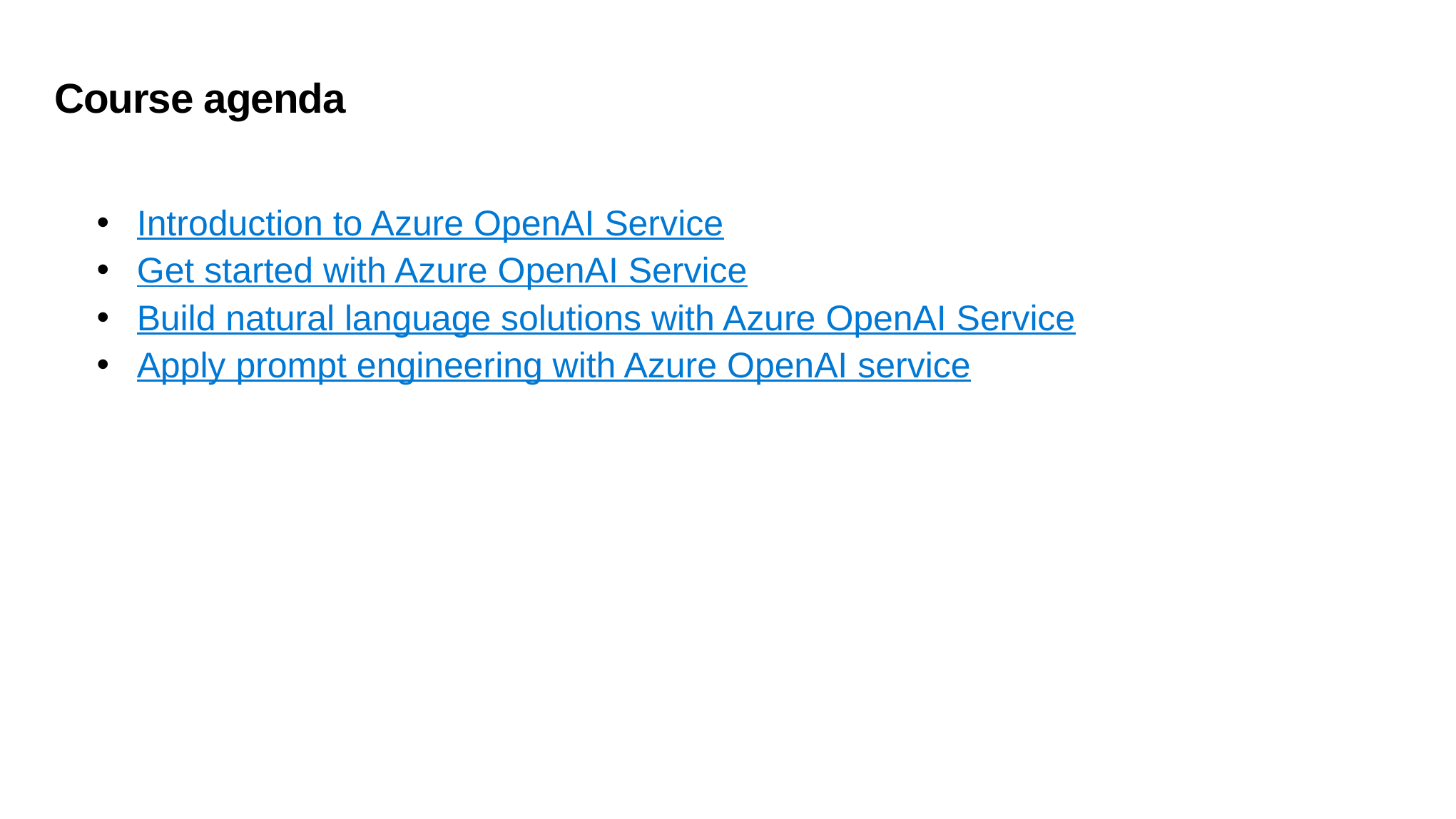

# Course agenda
Introduction to Azure OpenAI Service
Get started with Azure OpenAI Service
Build natural language solutions with Azure OpenAI Service
Apply prompt engineering with Azure OpenAI service